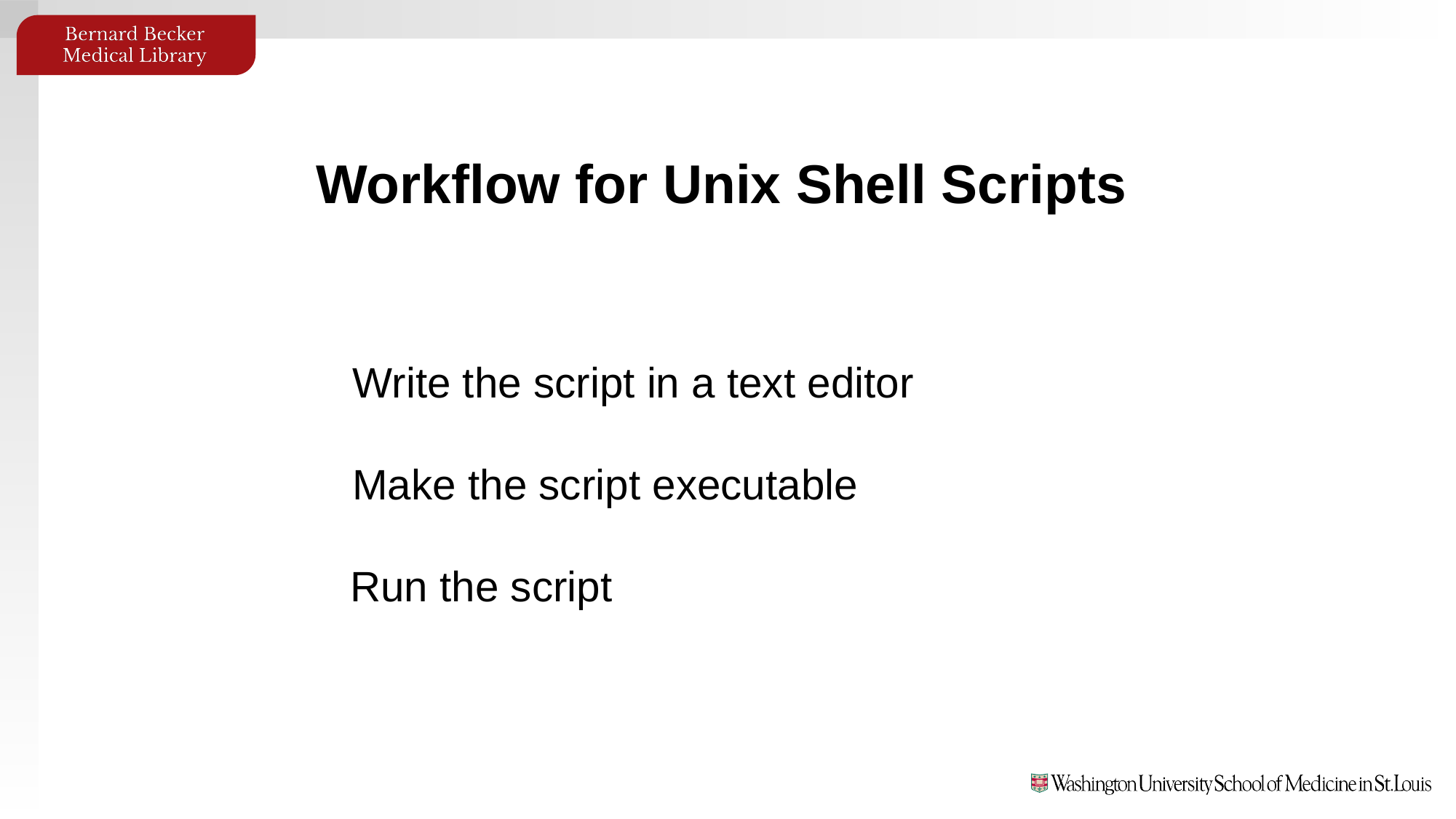

Workflow for Unix Shell Scripts
Write the script in a text editor

Make the script executable

     Run the script